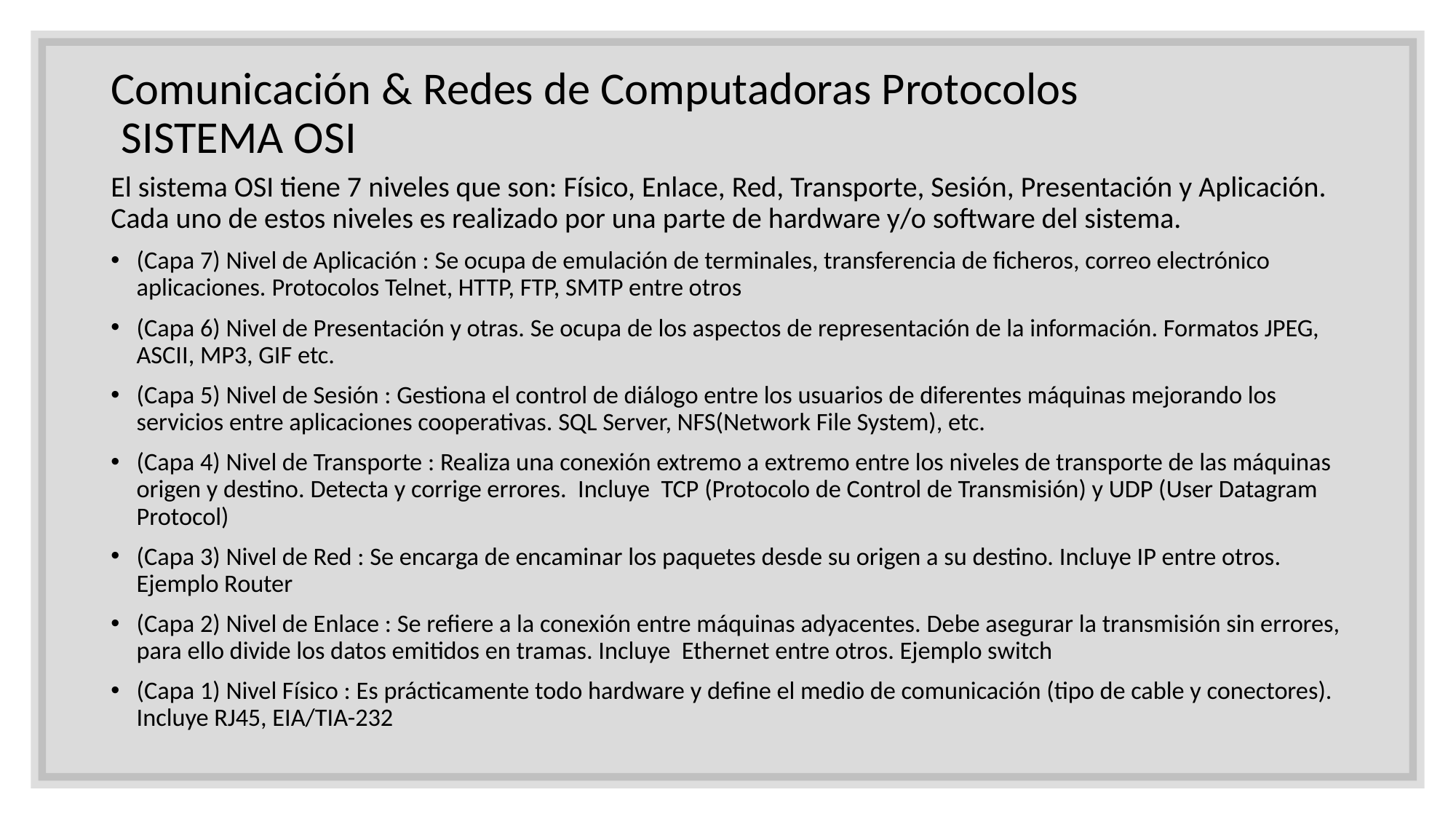

# Comunicación & Redes de Computadoras Protocolos SISTEMA OSI
El sistema OSI tiene 7 niveles que son: Físico, Enlace, Red, Transporte, Sesión, Presentación y Aplicación. Cada uno de estos niveles es realizado por una parte de hardware y/o software del sistema.
(Capa 7) Nivel de Aplicación : Se ocupa de emulación de terminales, transferencia de ficheros, correo electrónico aplicaciones. Protocolos Telnet, HTTP, FTP, SMTP entre otros
(Capa 6) Nivel de Presentación y otras. Se ocupa de los aspectos de representación de la información. Formatos JPEG, ASCII, MP3, GIF etc.
(Capa 5) Nivel de Sesión : Gestiona el control de diálogo entre los usuarios de diferentes máquinas mejorando los servicios entre aplicaciones cooperativas. SQL Server, NFS(Network File System), etc.
(Capa 4) Nivel de Transporte : Realiza una conexión extremo a extremo entre los niveles de transporte de las máquinas origen y destino. Detecta y corrige errores.  Incluye  TCP (Protocolo de Control de Transmisión) y UDP (User Datagram Protocol)
(Capa 3) Nivel de Red : Se encarga de encaminar los paquetes desde su origen a su destino. Incluye IP entre otros. Ejemplo Router
(Capa 2) Nivel de Enlace : Se refiere a la conexión entre máquinas adyacentes. Debe asegurar la transmisión sin errores, para ello divide los datos emitidos en tramas. Incluye  Ethernet entre otros. Ejemplo switch
(Capa 1) Nivel Físico : Es prácticamente todo hardware y define el medio de comunicación (tipo de cable y conectores). Incluye RJ45, EIA/TIA-232